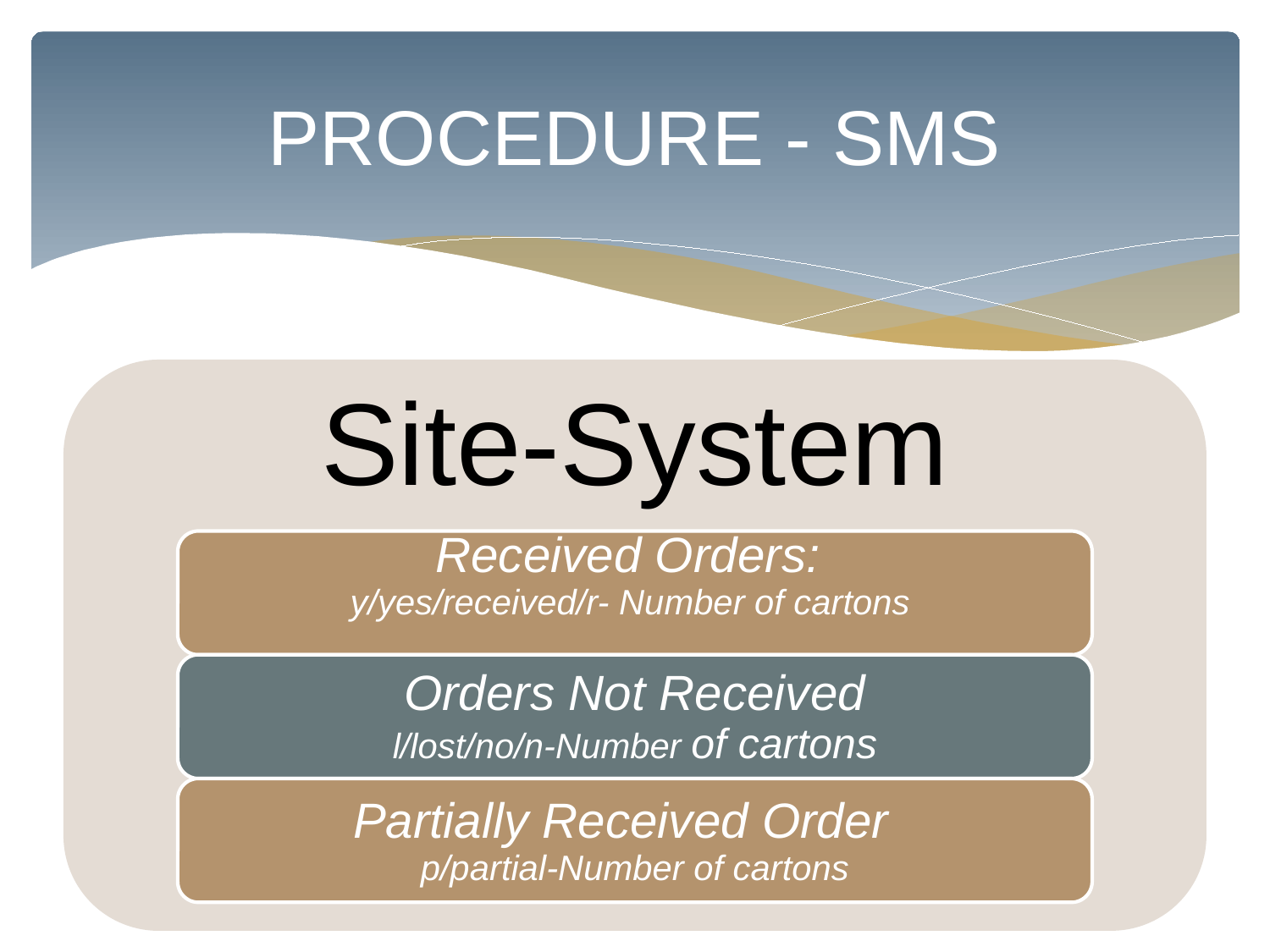

# PROCEDURE - SMS
Site-System
Received Orders:
y/yes/received/r- Number of cartons
Orders Not Received
l/lost/no/n-Number of cartons
Partially Received Order
p/partial-Number of cartons